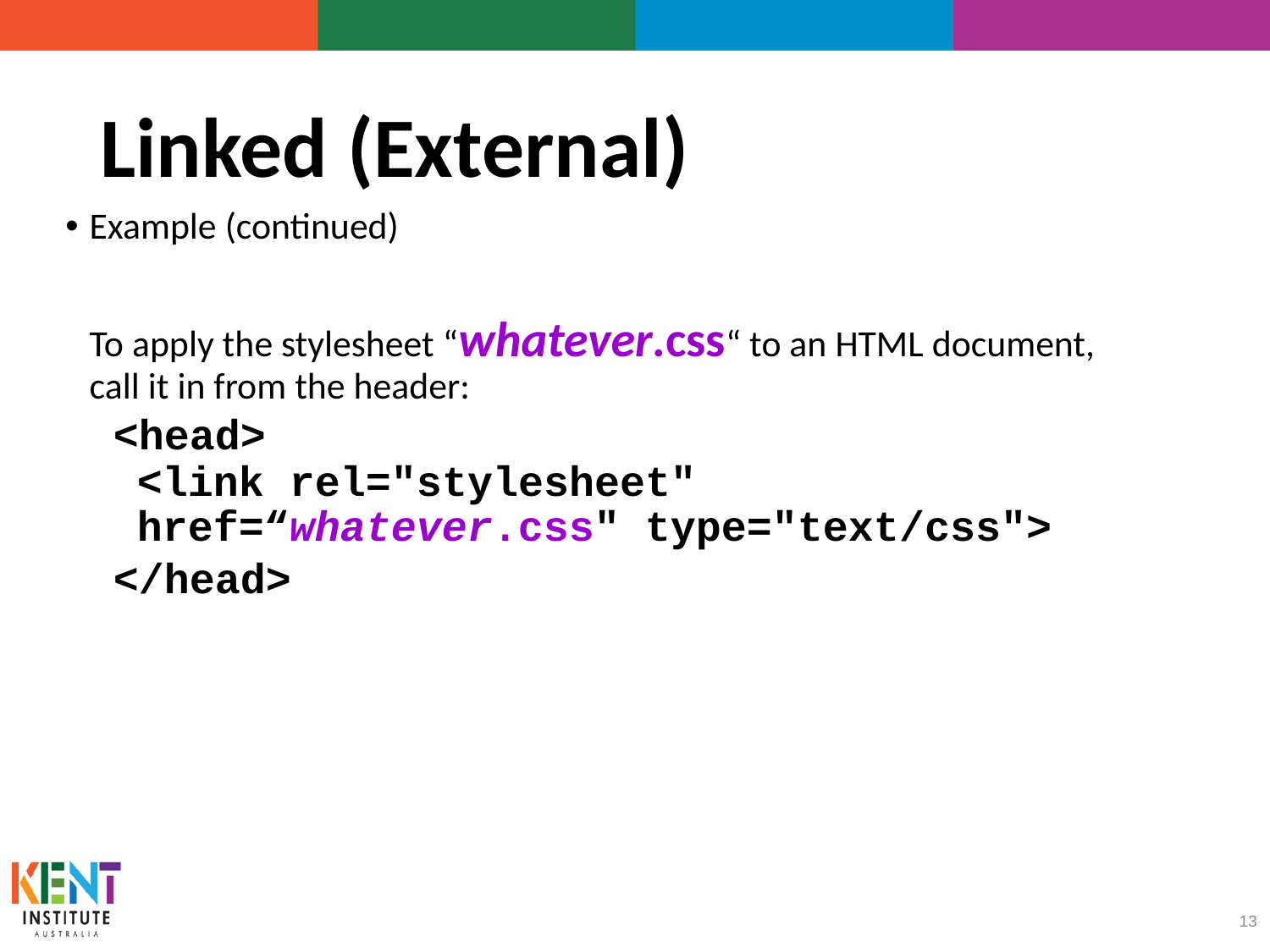

# Linked (External)
Example (continued)

	To apply the stylesheet “whatever.css“ to an HTML document, call it in from the header:
<head>
<link rel="stylesheet" href=“whatever.css" type="text/css">
</head>
13